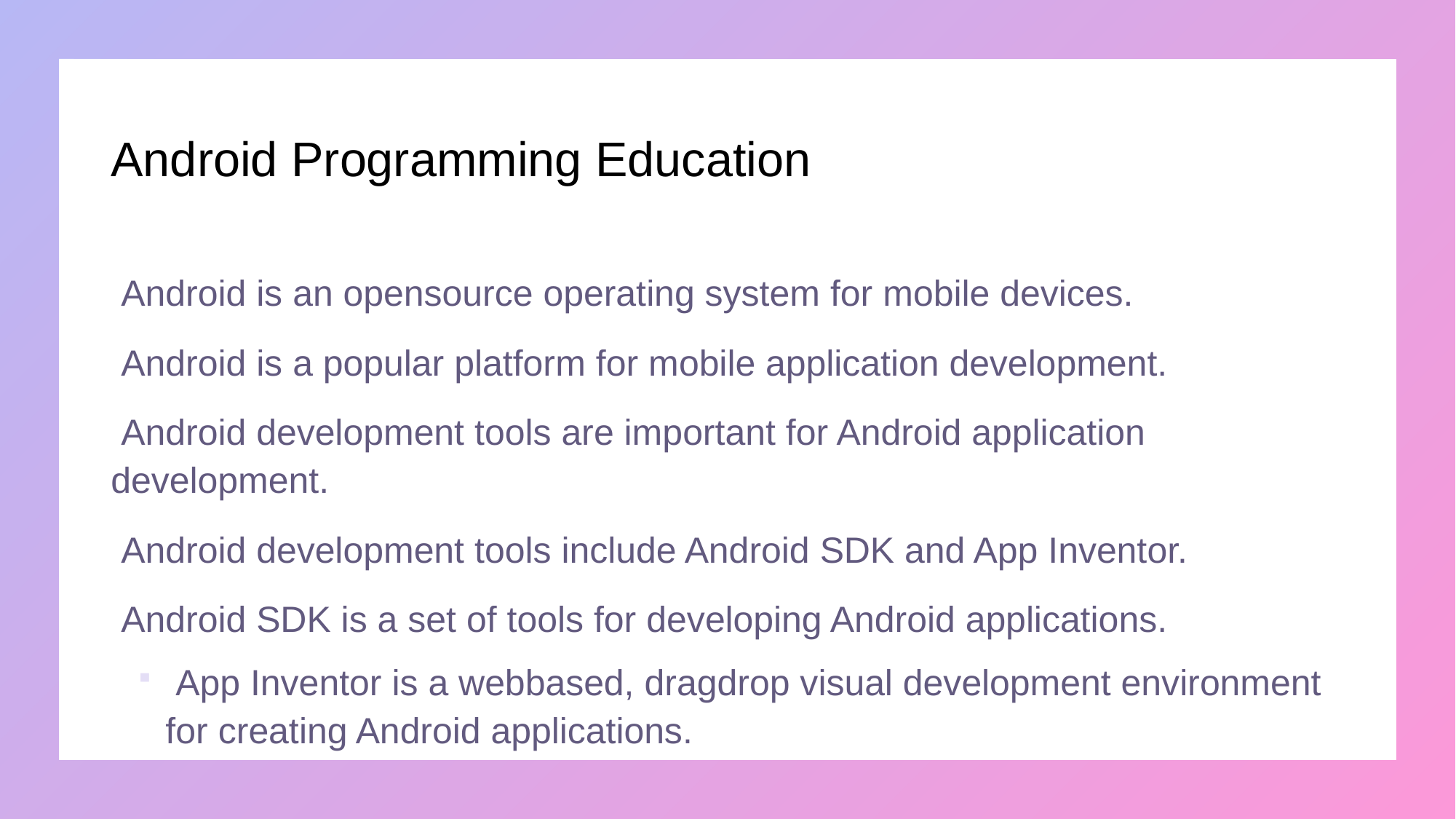

# Android Programming Education
 Android is an opensource operating system for mobile devices.
 Android is a popular platform for mobile application development.
 Android development tools are important for Android application development.
 Android development tools include Android SDK and App Inventor.
 Android SDK is a set of tools for developing Android applications.
 App Inventor is a webbased, dragdrop visual development environment for creating Android applications.